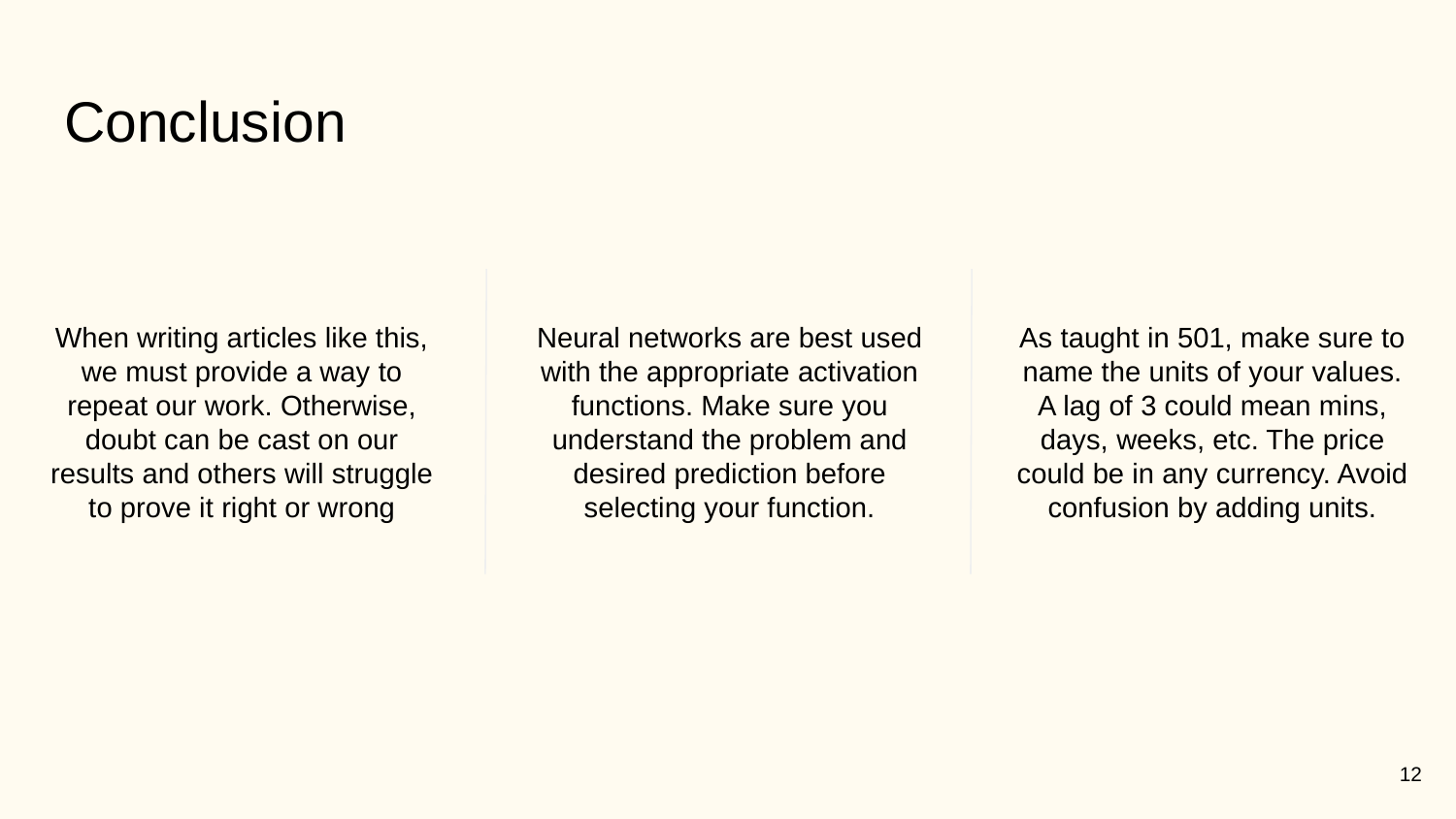

# Conclusion
When writing articles like this, we must provide a way to repeat our work. Otherwise, doubt can be cast on our results and others will struggle to prove it right or wrong
Neural networks are best used with the appropriate activation functions. Make sure you understand the problem and desired prediction before selecting your function.
As taught in 501, make sure to name the units of your values. A lag of 3 could mean mins, days, weeks, etc. The price could be in any currency. Avoid confusion by adding units.
12